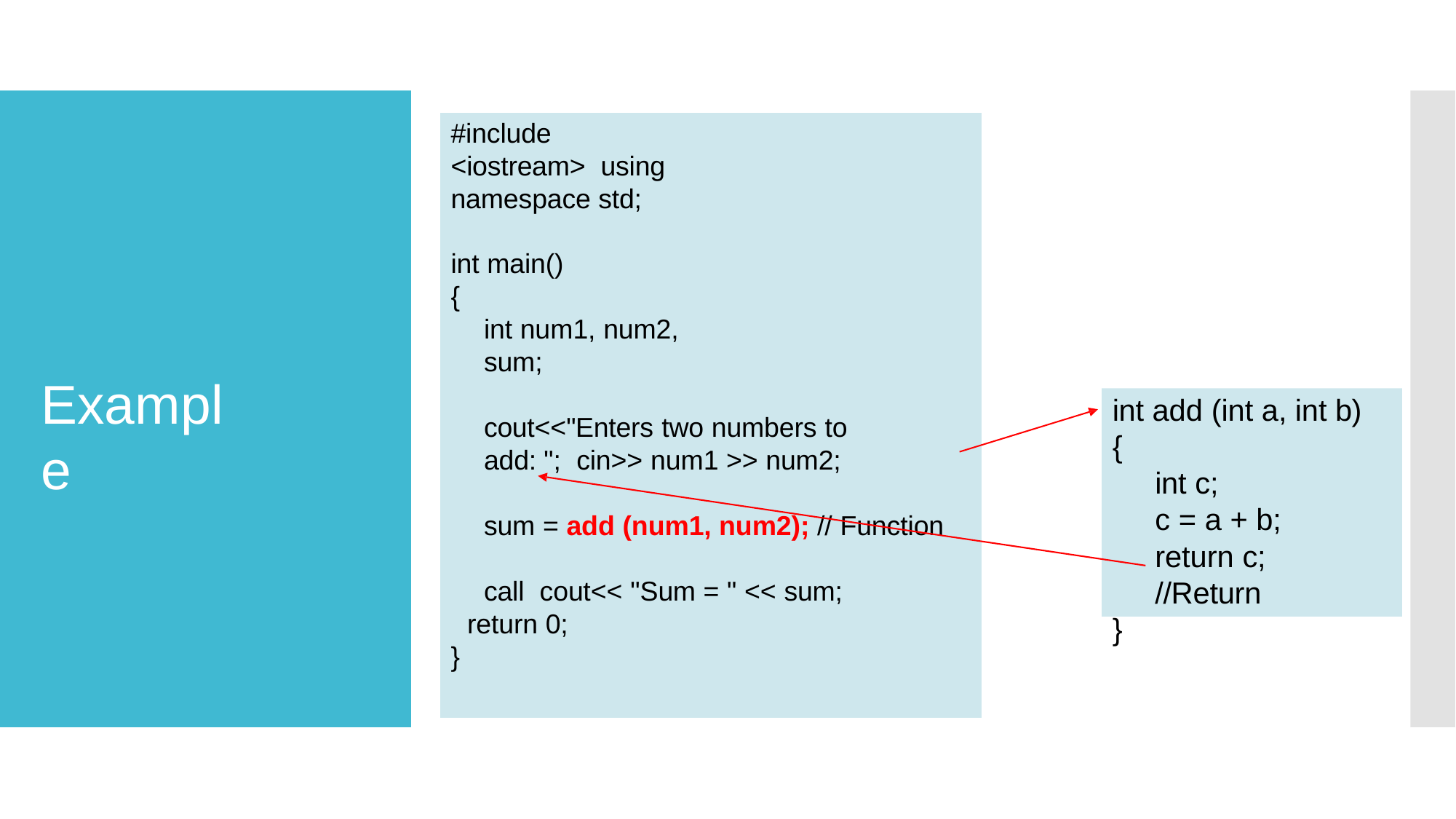

#include <iostream>  using namespace std;

int main()
{
int num1, num2, sum;

cout<<"Enters two numbers to add: ";  cin>> num1 >> num2;
sum = add (num1, num2); // Function call  cout<< "Sum = " << sum;
return 0;
}
Example

int add (int a, int b)
{
int c;
c = a + b;
return c;	//Return
}